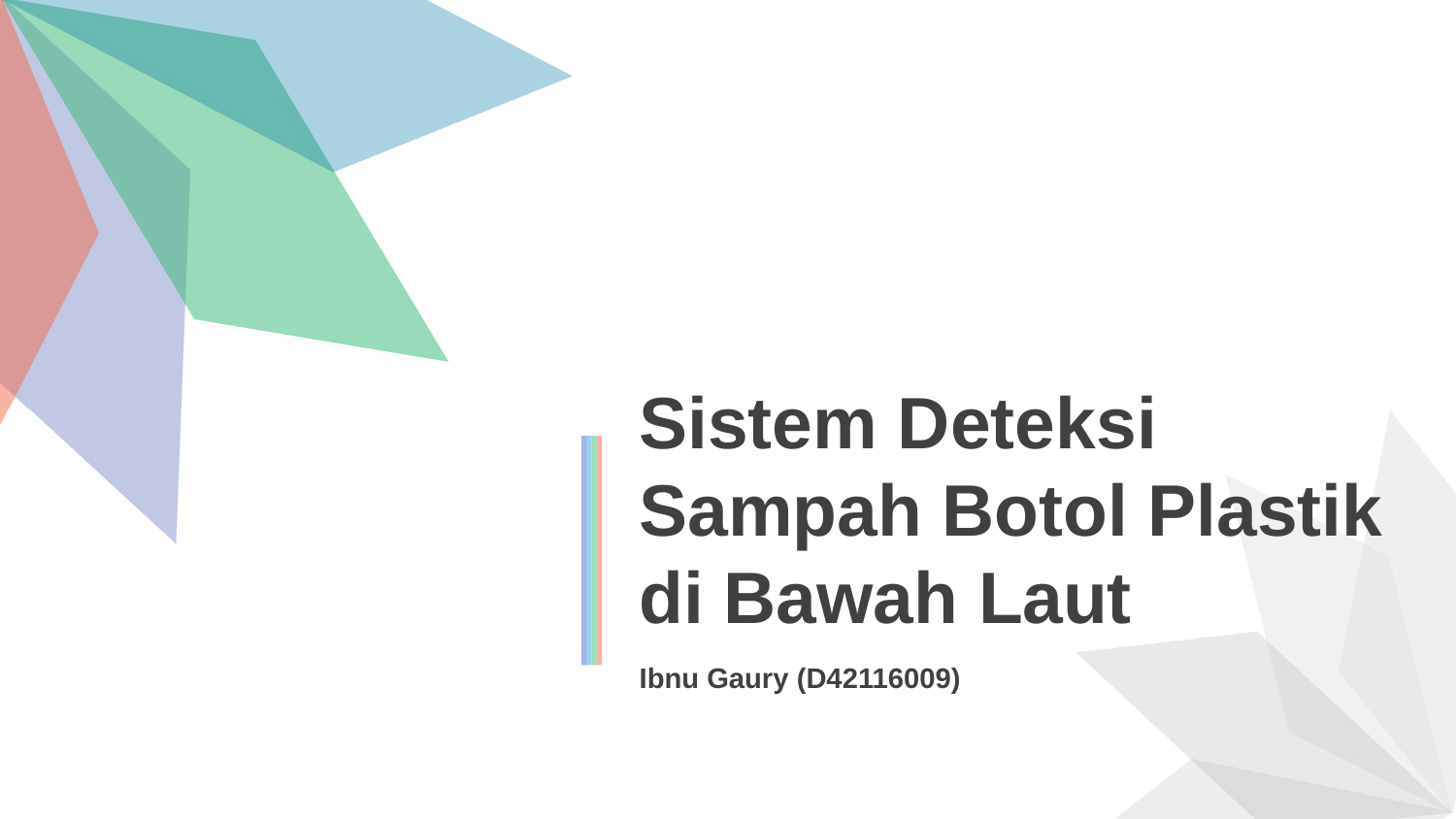

Sistem Deteksi Sampah Botol Plastik di Bawah Laut

Ibnu Gaury (D42116009)